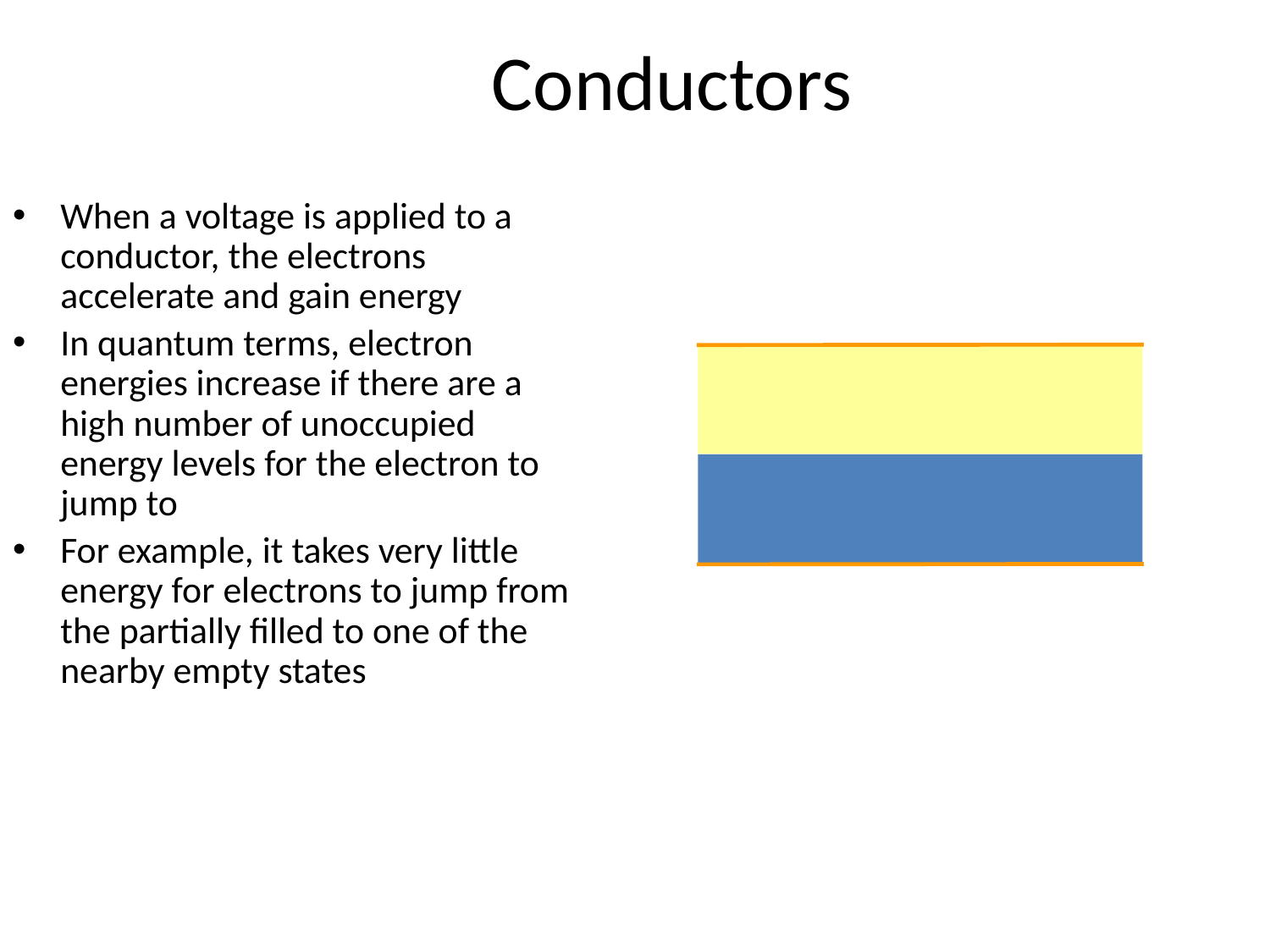

# Conductors
When a voltage is applied to a conductor, the electrons accelerate and gain energy
In quantum terms, electron energies increase if there are a high number of unoccupied energy levels for the electron to jump to
For example, it takes very little energy for electrons to jump from the partially filled to one of the nearby empty states